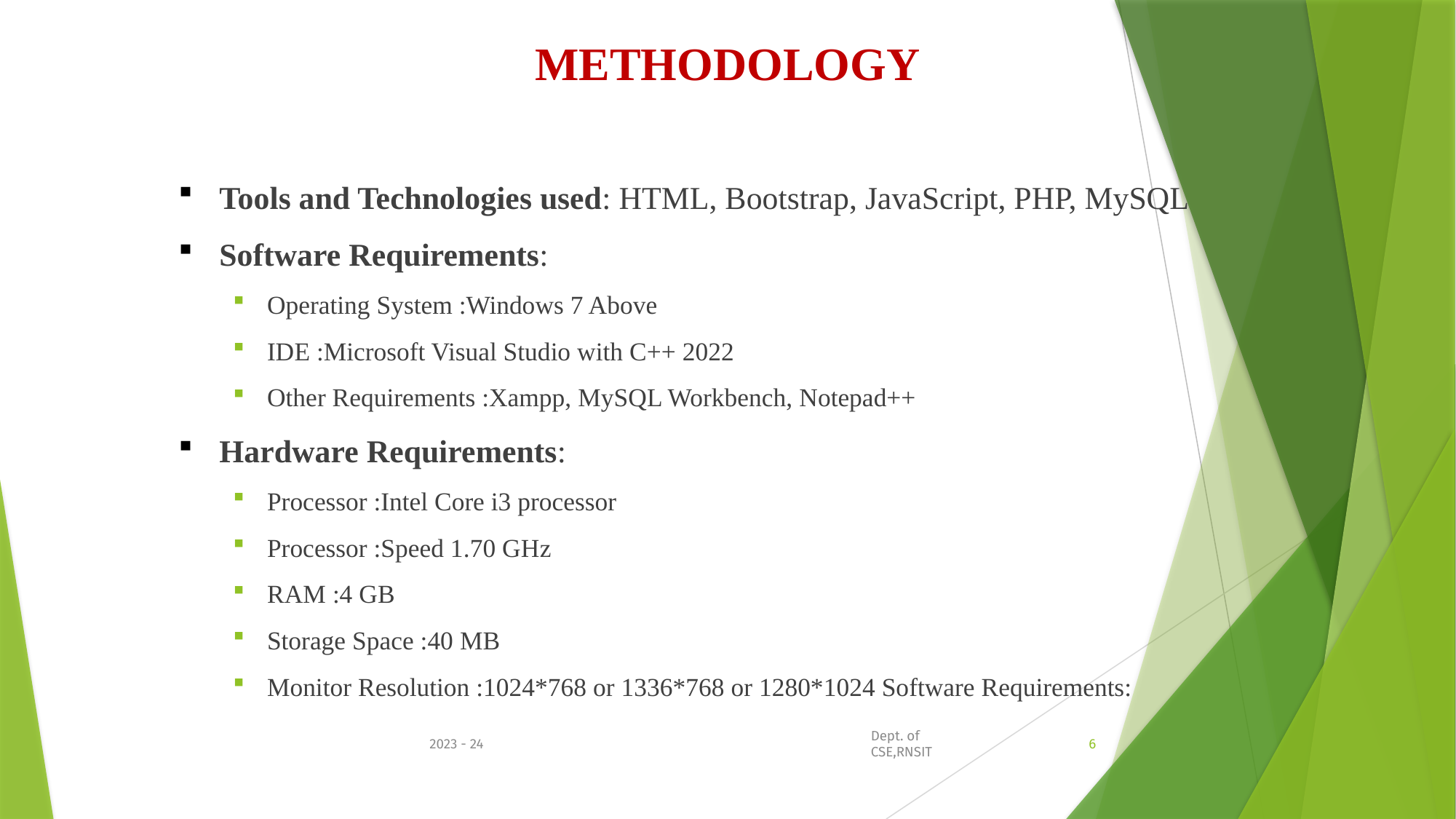

# METHODOLOGY
Tools and Technologies used: HTML, Bootstrap, JavaScript, PHP, MySQL
Software Requirements:
Operating System :Windows 7 Above
IDE :Microsoft Visual Studio with C++ 2022
Other Requirements :Xampp, MySQL Workbench, Notepad++
Hardware Requirements:
Processor :Intel Core i3 processor
Processor :Speed 1.70 GHz
RAM :4 GB
Storage Space :40 MB
Monitor Resolution :1024*768 or 1336*768 or 1280*1024 Software Requirements:
2023 - 24
Dept. of CSE,RNSIT
6